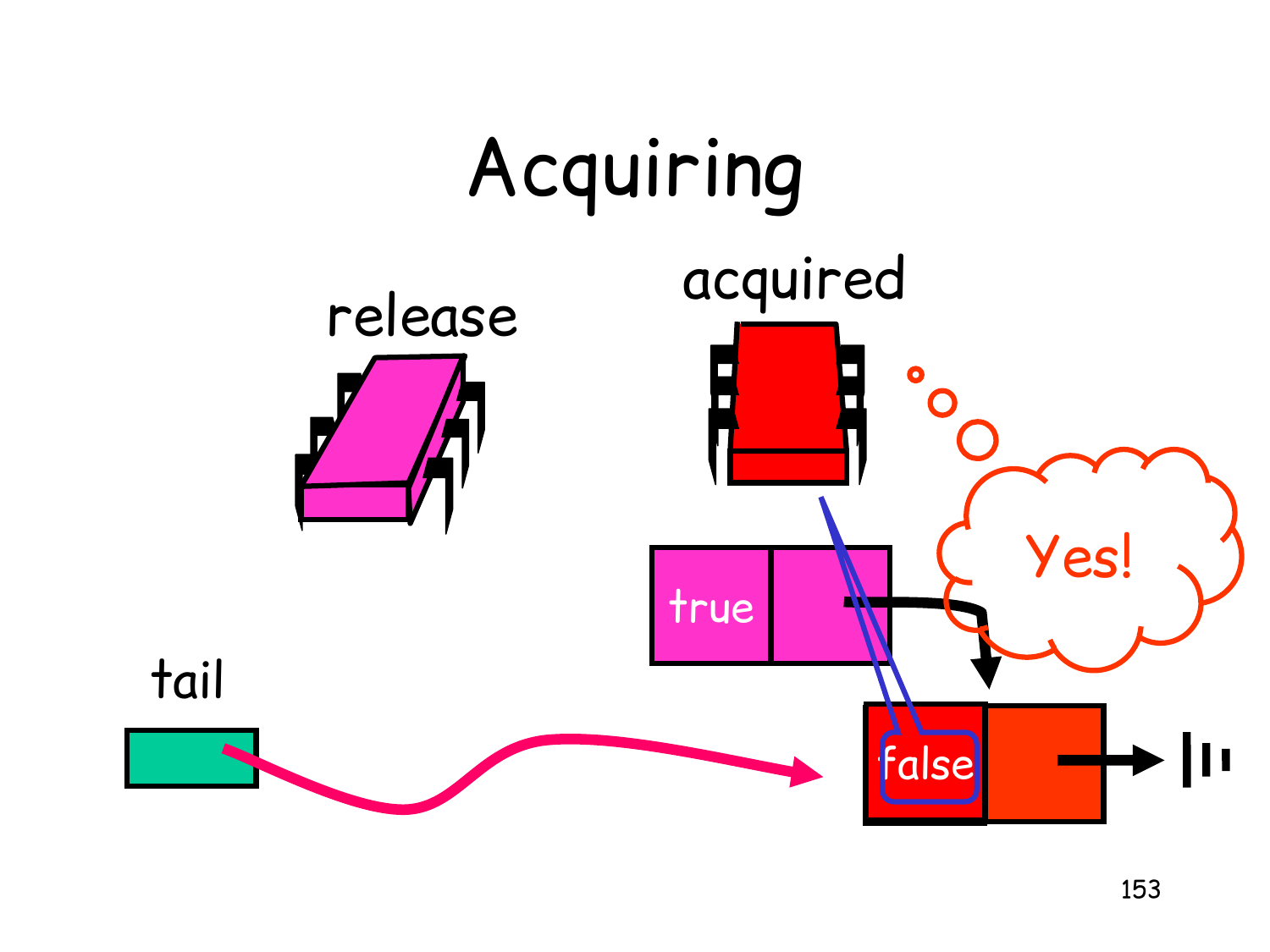

# Acquiring
acquired

release

Yes!
true

tail
false

true

153